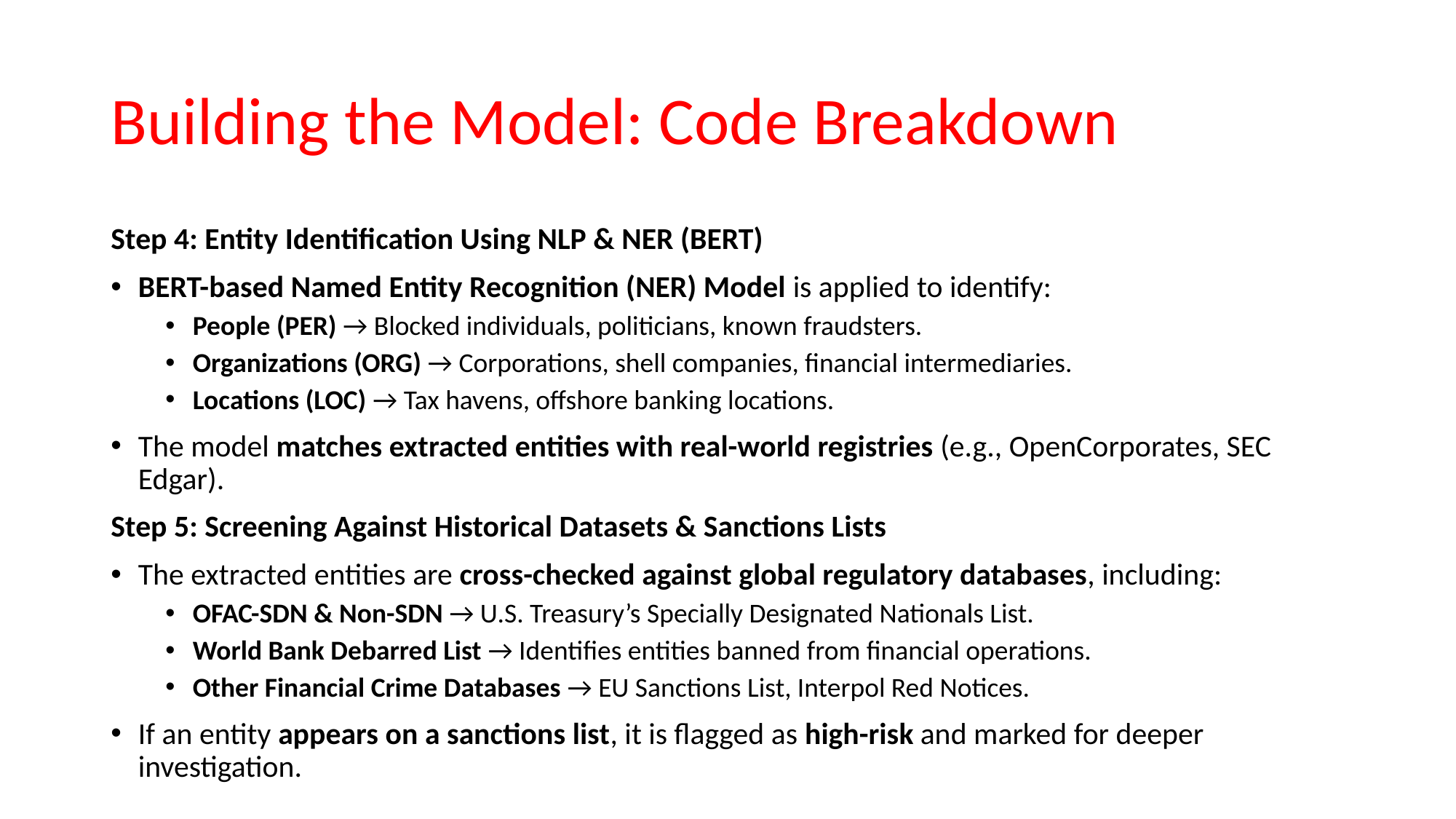

# Building the Model: Code Breakdown
Step 4: Entity Identification Using NLP & NER (BERT)
BERT-based Named Entity Recognition (NER) Model is applied to identify:
People (PER) → Blocked individuals, politicians, known fraudsters.
Organizations (ORG) → Corporations, shell companies, financial intermediaries.
Locations (LOC) → Tax havens, offshore banking locations.
The model matches extracted entities with real-world registries (e.g., OpenCorporates, SEC Edgar).
Step 5: Screening Against Historical Datasets & Sanctions Lists
The extracted entities are cross-checked against global regulatory databases, including:
OFAC-SDN & Non-SDN → U.S. Treasury’s Specially Designated Nationals List.
World Bank Debarred List → Identifies entities banned from financial operations.
Other Financial Crime Databases → EU Sanctions List, Interpol Red Notices.
If an entity appears on a sanctions list, it is flagged as high-risk and marked for deeper investigation.